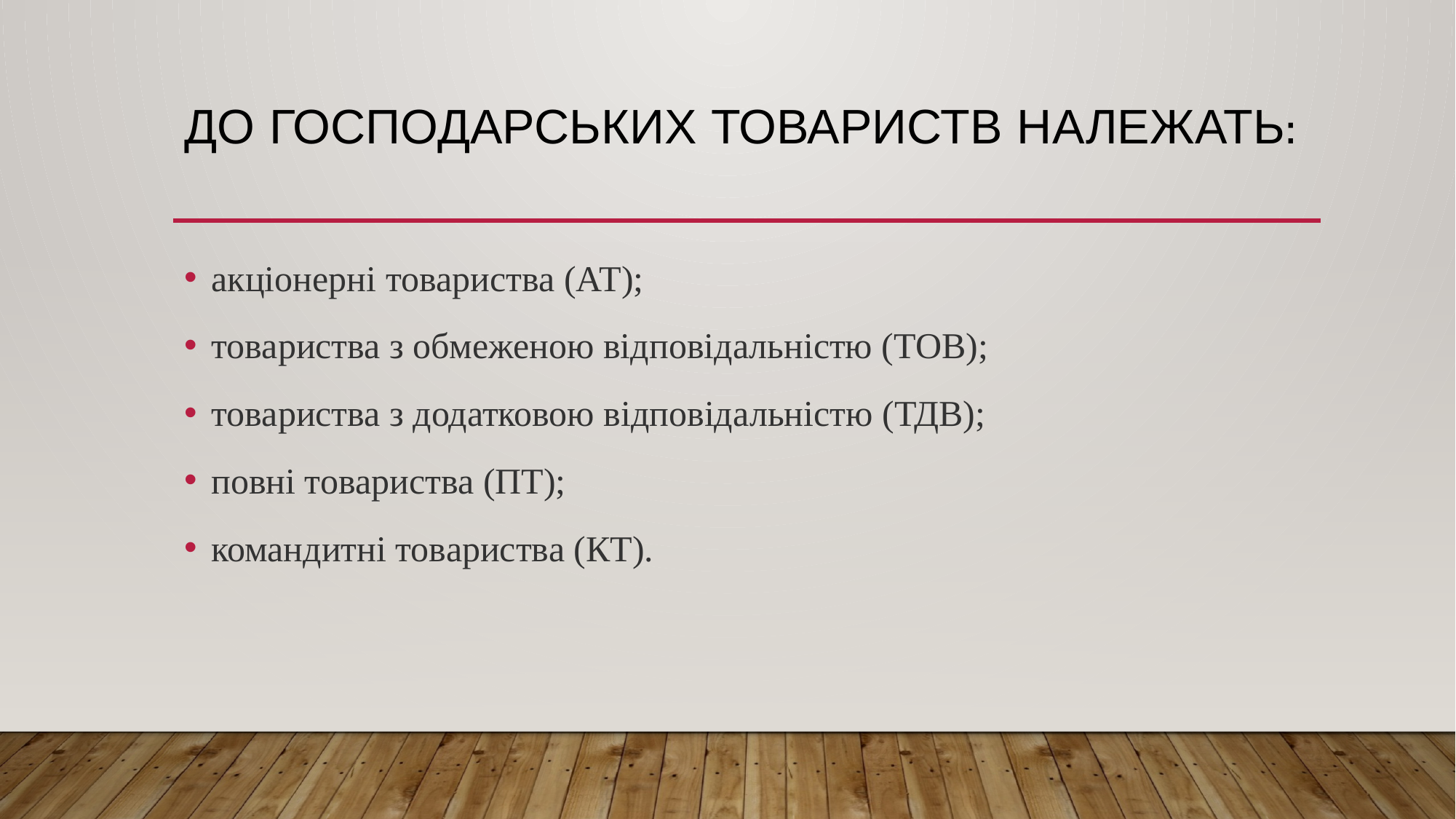

# До господарських товариств належать:
акціонерні товариства (АТ);
товариства з обмеженою відповідальністю (ТОВ);
товариства з додатковою відповідальністю (ТДВ);
повні товариства (ПТ);
командитні товариства (КТ).